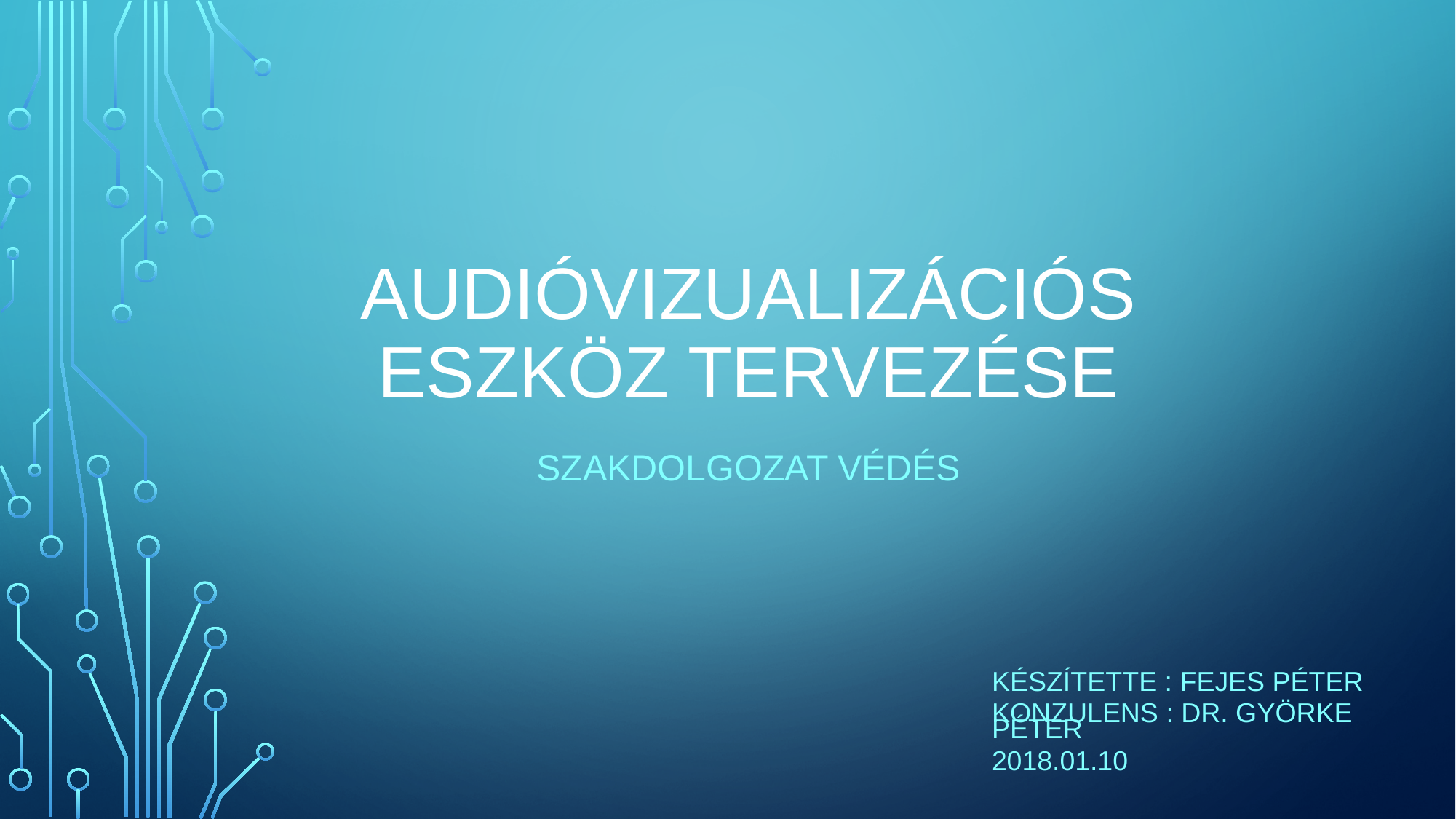

# Audióvizualizációs eszköz tervezése
Szakdolgozat Védés
Készítette : Fejes Péter
Konzulens : Dr. Györke Péter
2018.01.10